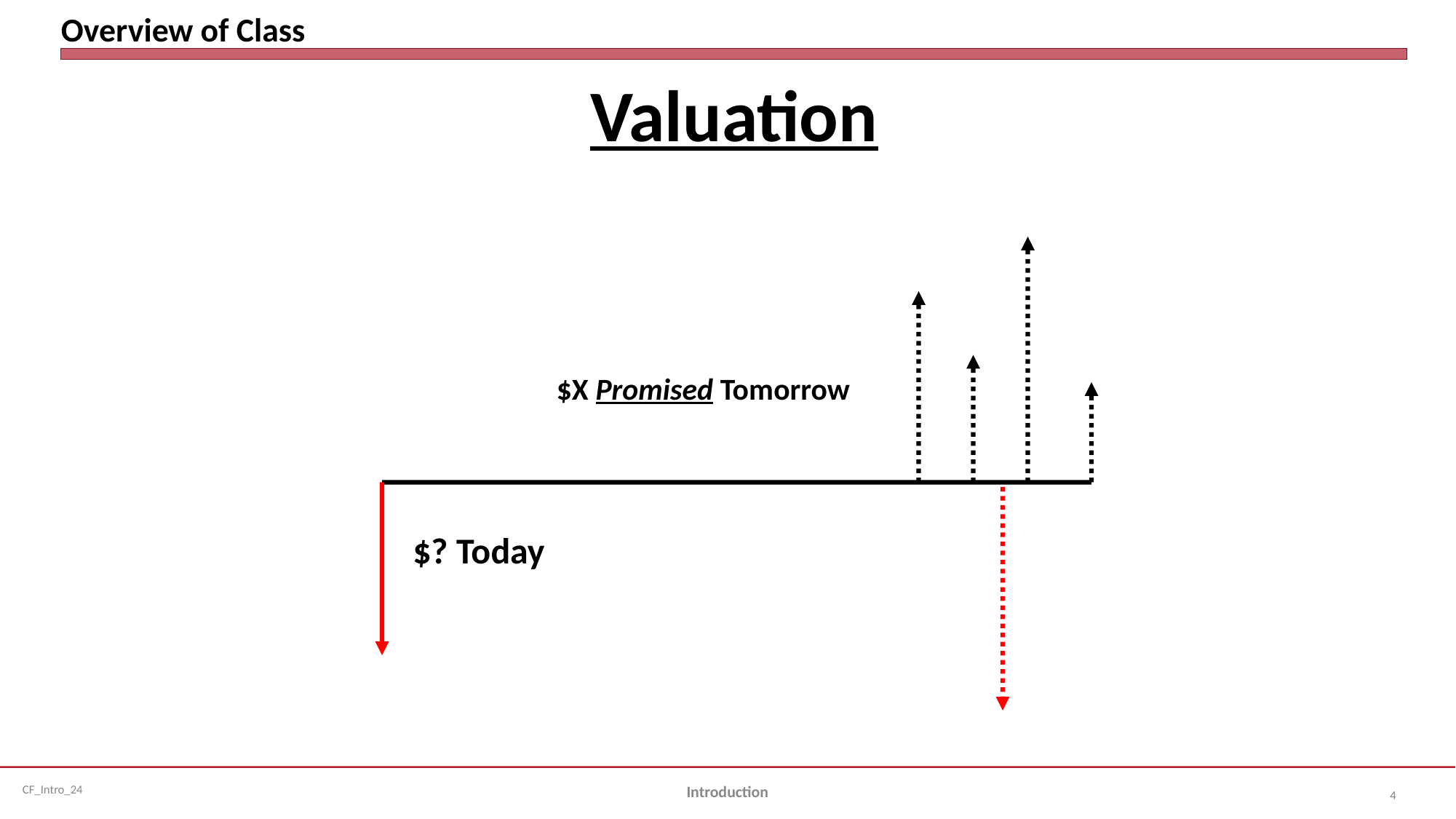

# Overview of Class
Valuation

$X Promised Tomorrow

 $? Today
Introduction
4